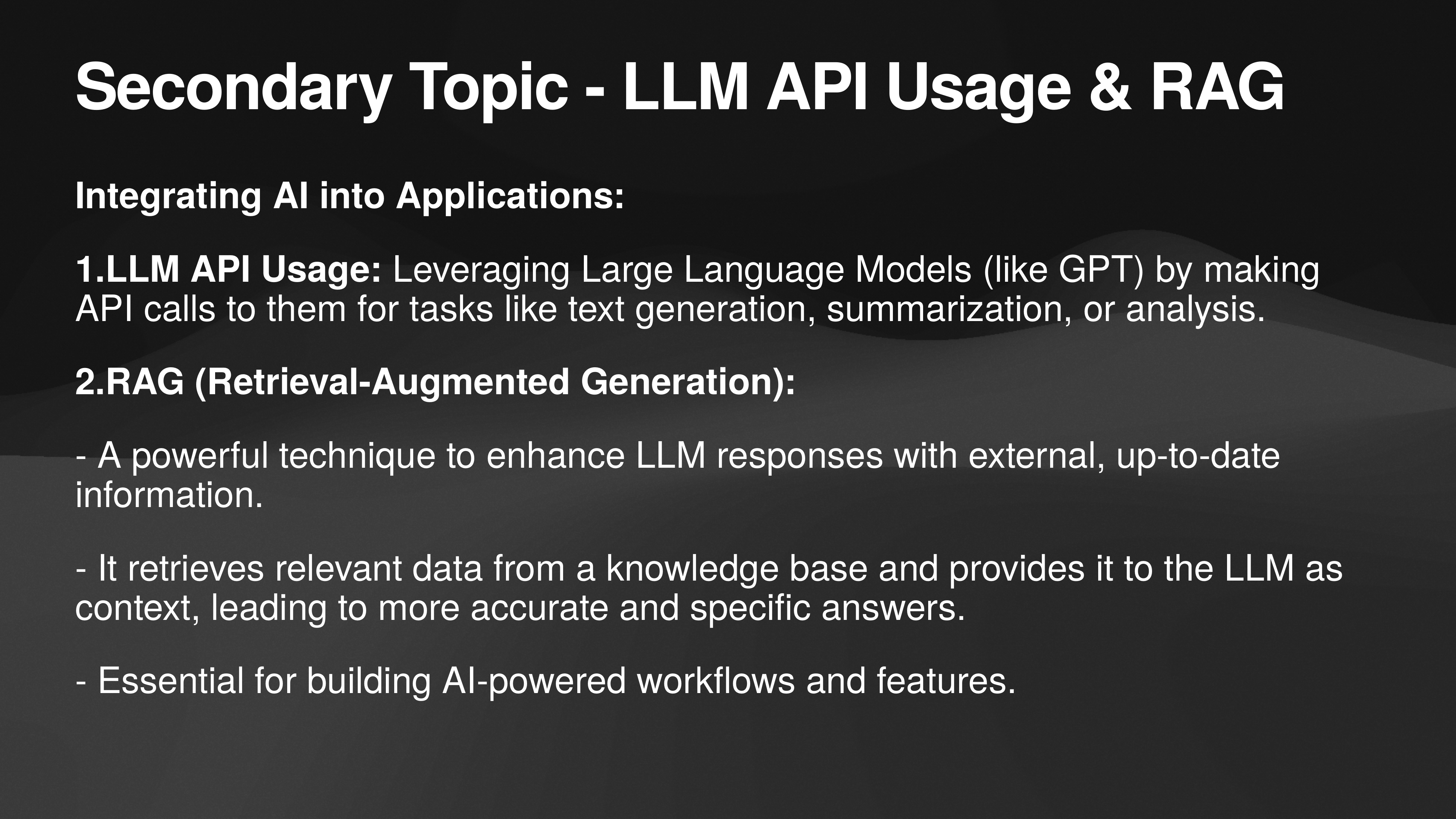

# Secondary Topic - LLM API Usage & RAG
Integrating AI into Applications:
1.LLM API Usage: Leveraging Large Language Models (like GPT) by making API calls to them for tasks like text generation, summarization, or analysis.
2.RAG (Retrieval-Augmented Generation):
- A powerful technique to enhance LLM responses with external, up-to-date  information.
- It retrieves relevant data from a knowledge base and provides it to the LLM as context, leading to more accurate and specific answers.
- Essential for building AI-powered workflows and features.